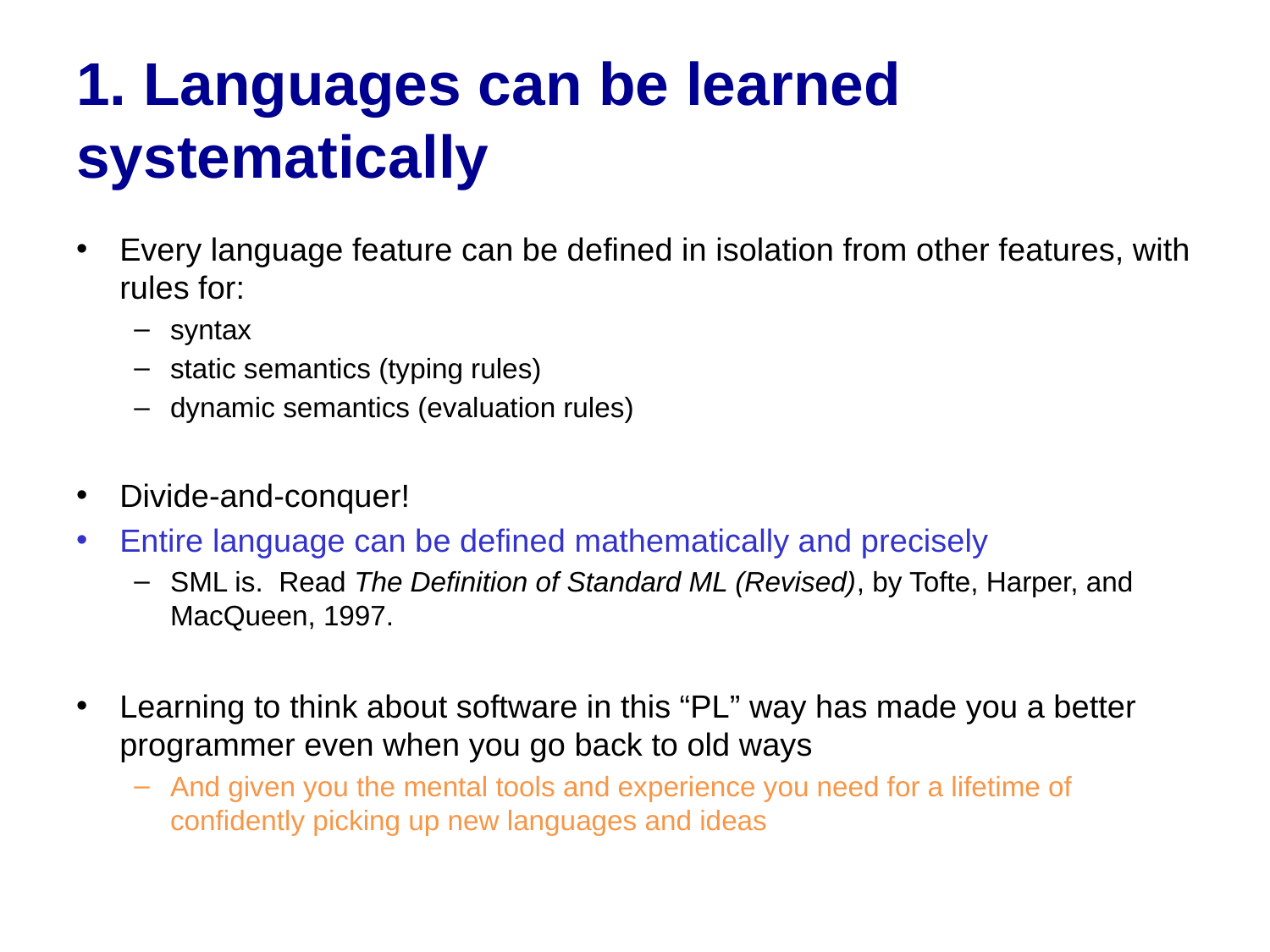

# 1. Languages can be learned systematically
Every language feature can be defined in isolation from other features, with rules for:
syntax
static semantics (typing rules)
dynamic semantics (evaluation rules)

Divide-and-conquer!
Entire language can be defined mathematically and precisely
SML is.  Read The Definition of Standard ML (Revised), by Tofte, Harper, and MacQueen, 1997.

Learning to think about software in this “PL” way has made you a better programmer even when you go back to old ways
And given you the mental tools and experience you need for a lifetime of confidently picking up new languages and ideas